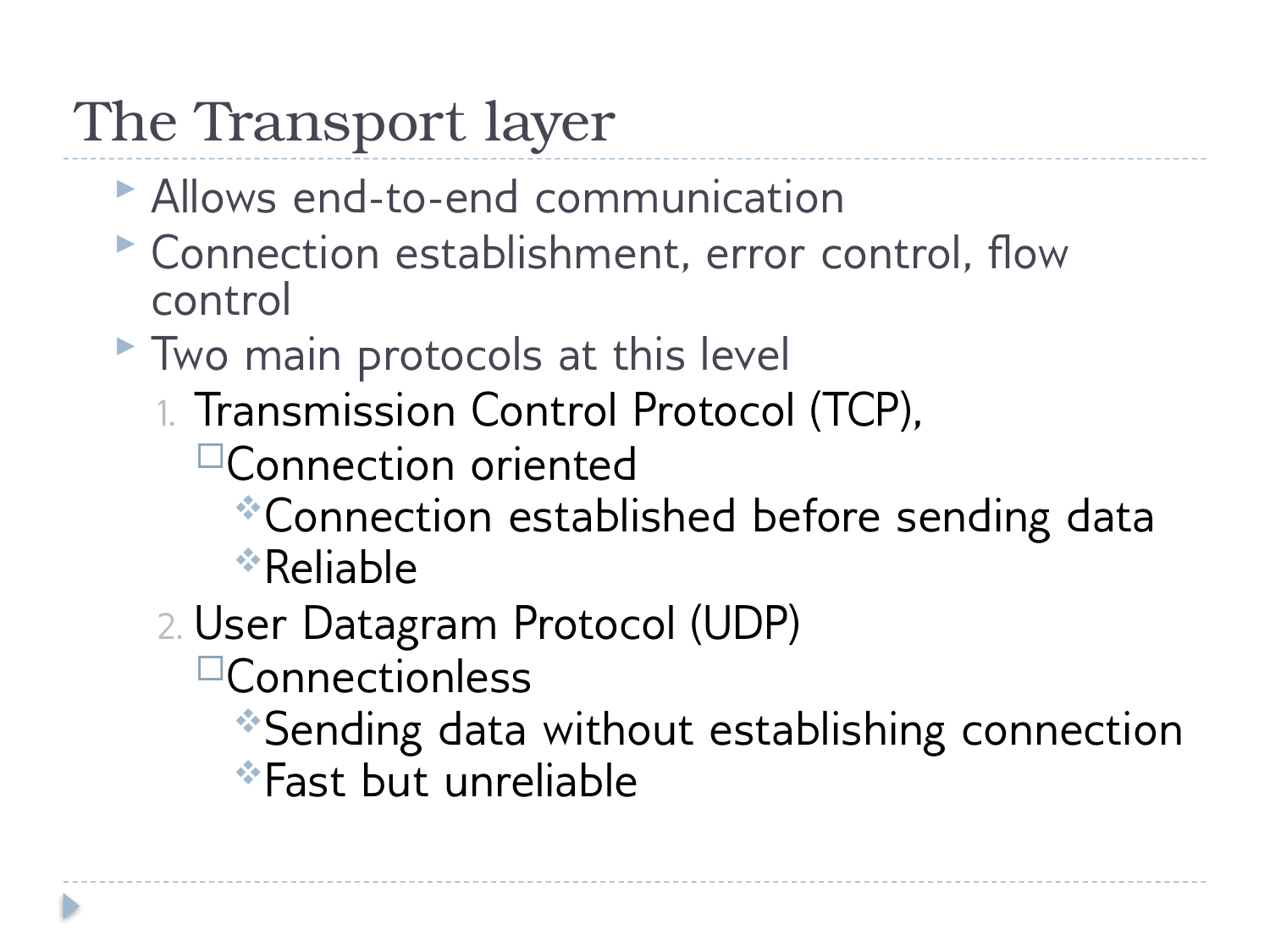

# The Transport layer
Allows end-to-end communication
Connection establishment, error control, flow control
Two main protocols at this level
Transmission Control Protocol (TCP),
Connection oriented
Connection established before sending data
Reliable
User Datagram Protocol (UDP)
Connectionless
Sending data without establishing connection
Fast but unreliable